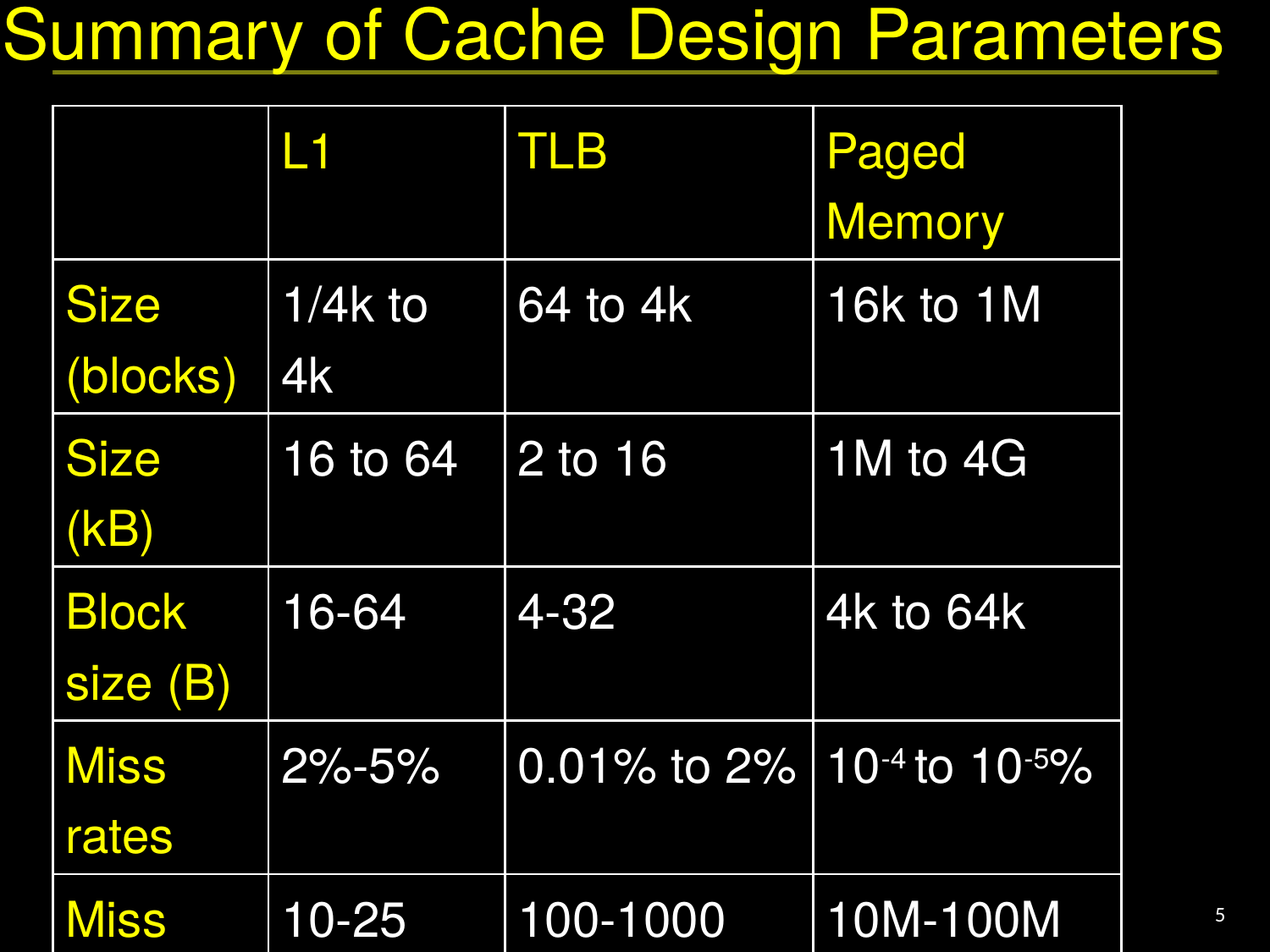

# Summary of Cache Design Parameters
|  | L1 | TLB | Paged Memory |
| --- | --- | --- | --- |
| Size (blocks) | 1/4k to 4k | 64 to 4k | 16k to 1M |
| Size (kB) | 16 to 64 | 2 to 16 | 1M to 4G |
| Block size (B) | 16-64 | 4-32 | 4k to 64k |
| Miss rates | 2%-5% | 0.01% to 2% | 10-4 to 10-5% |
| Miss penalty | 10-25 | 100-1000 | 10M-100M |